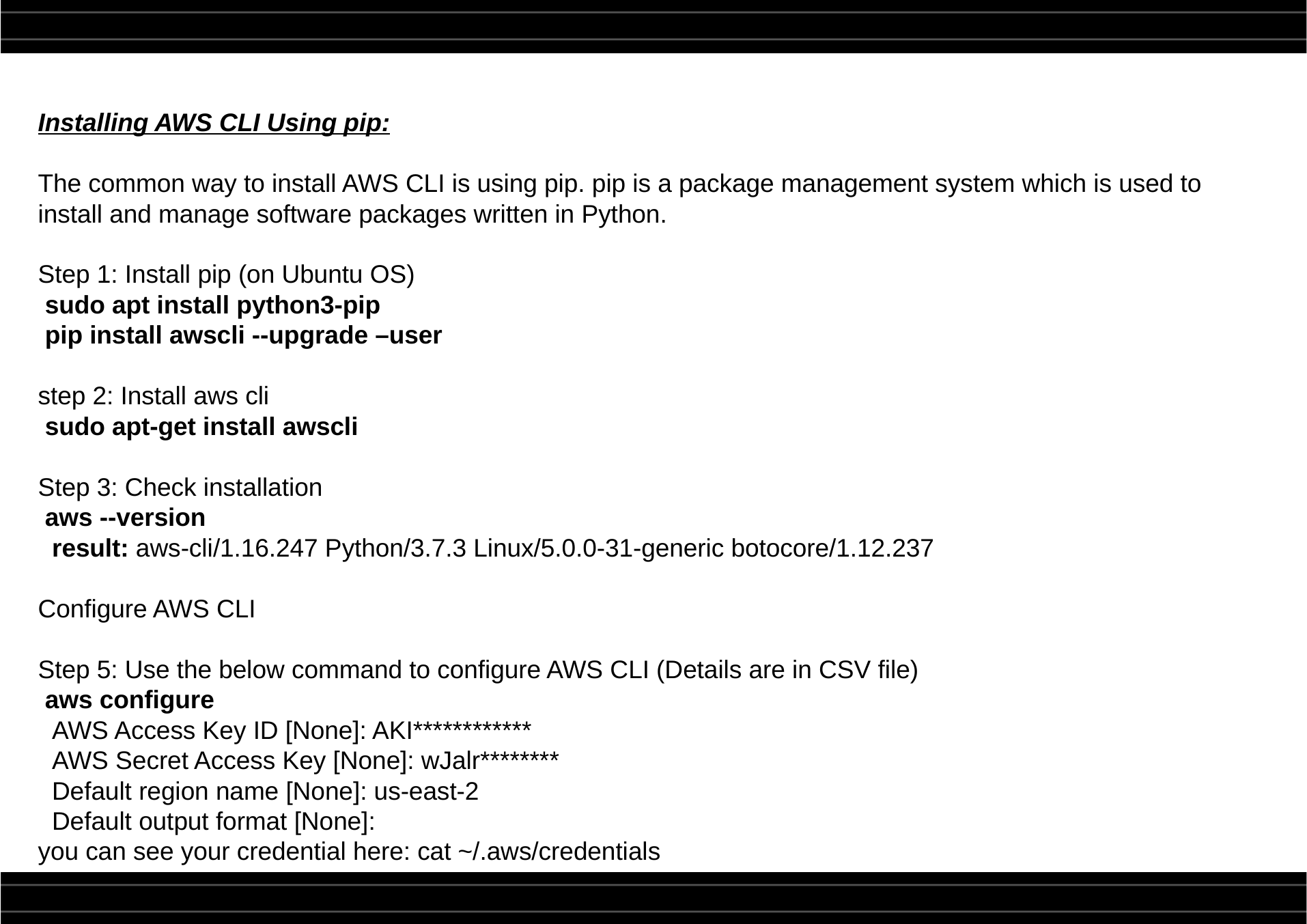

Installing AWS CLI Using pip:

The common way to install AWS CLI is using pip. pip is a package management system which is used to install and manage software packages written in Python.

Step 1: Install pip (on Ubuntu OS)
 sudo apt install python3-pip
 pip install awscli --upgrade –user

step 2: Install aws cli
 sudo apt-get install awscli

Step 3: Check installation
 aws --version
  result: aws-cli/1.16.247 Python/3.7.3 Linux/5.0.0-31-generic botocore/1.12.237

Configure AWS CLI

Step 5: Use the below command to configure AWS CLI (Details are in CSV file)
 aws configure
  AWS Access Key ID [None]: AKI************
  AWS Secret Access Key [None]: wJalr********
  Default region name [None]: us-east-2
  Default output format [None]:
you can see your credential here: cat ~/.aws/credentials